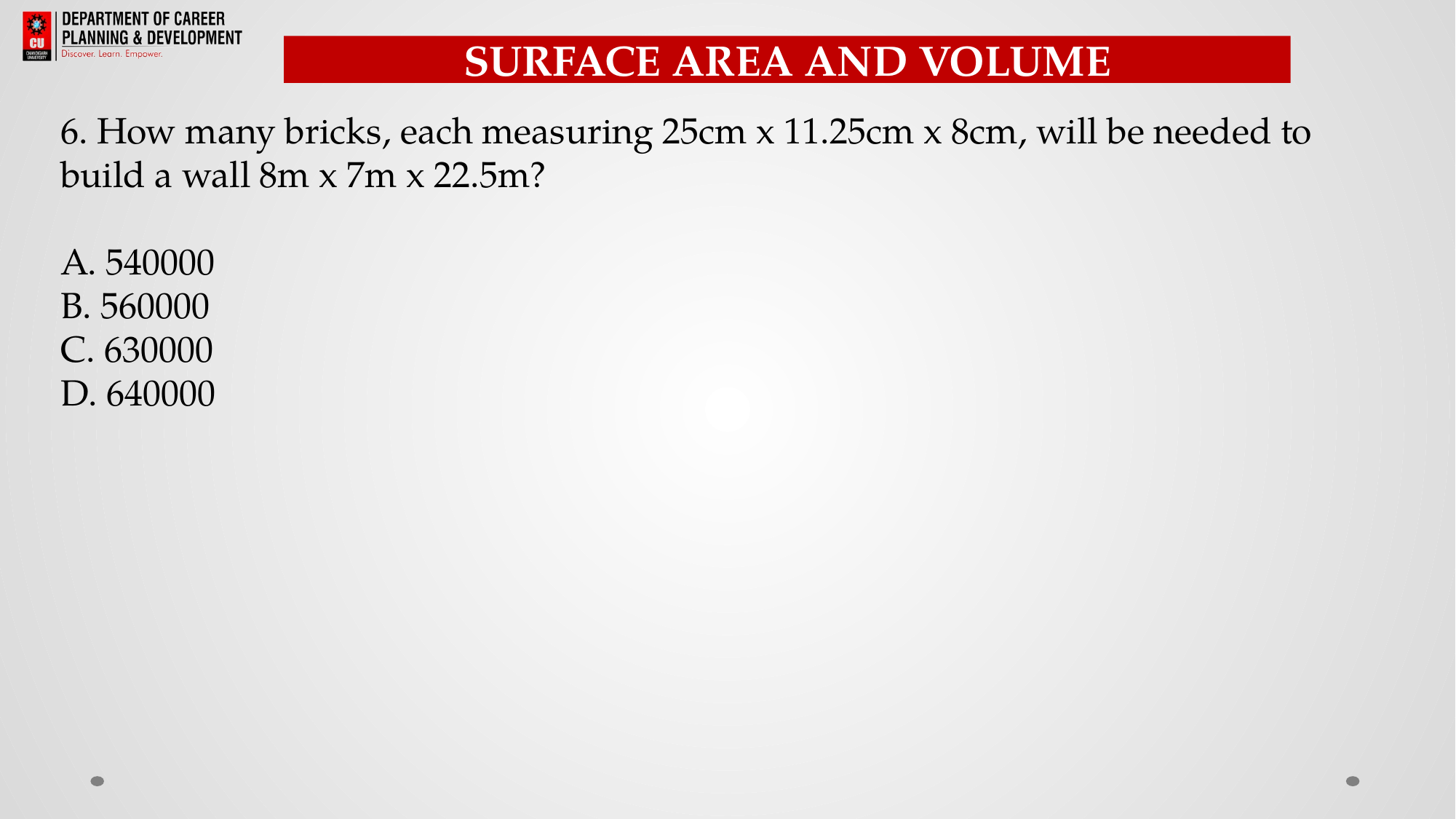

SURFACE AREA AND VOLUME
6. How many bricks, each measuring 25cm x 11.25cm x 8cm, will be needed to build a wall 8m x 7m x 22.5m?

A. 540000
B. 560000
C. 630000
D. 640000